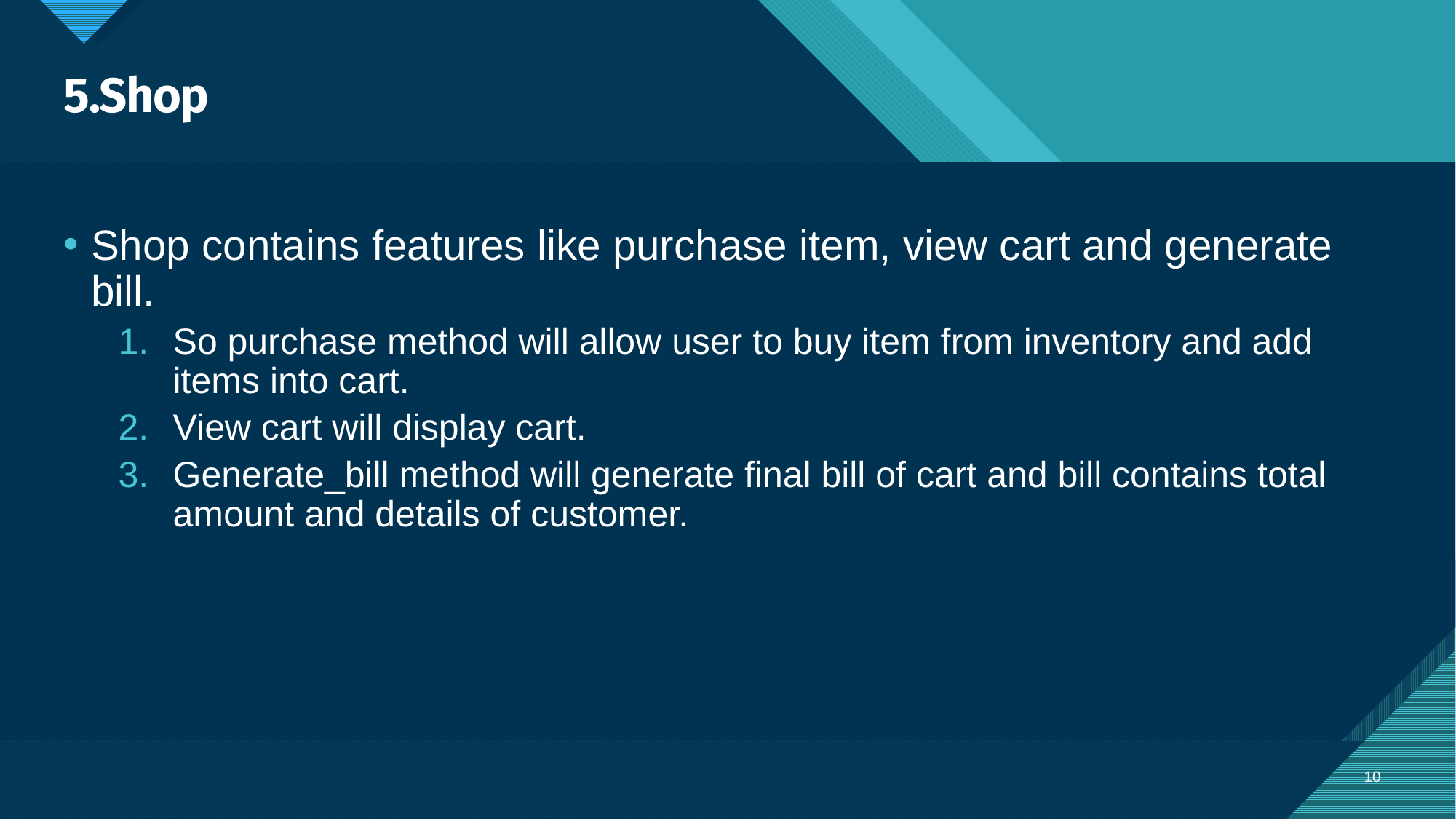

# 5.Shop
Shop contains features like purchase item, view cart and generate bill.
So purchase method will allow user to buy item from inventory and add items into cart.
View cart will display cart.
Generate_bill method will generate final bill of cart and bill contains total amount and details of customer.
10